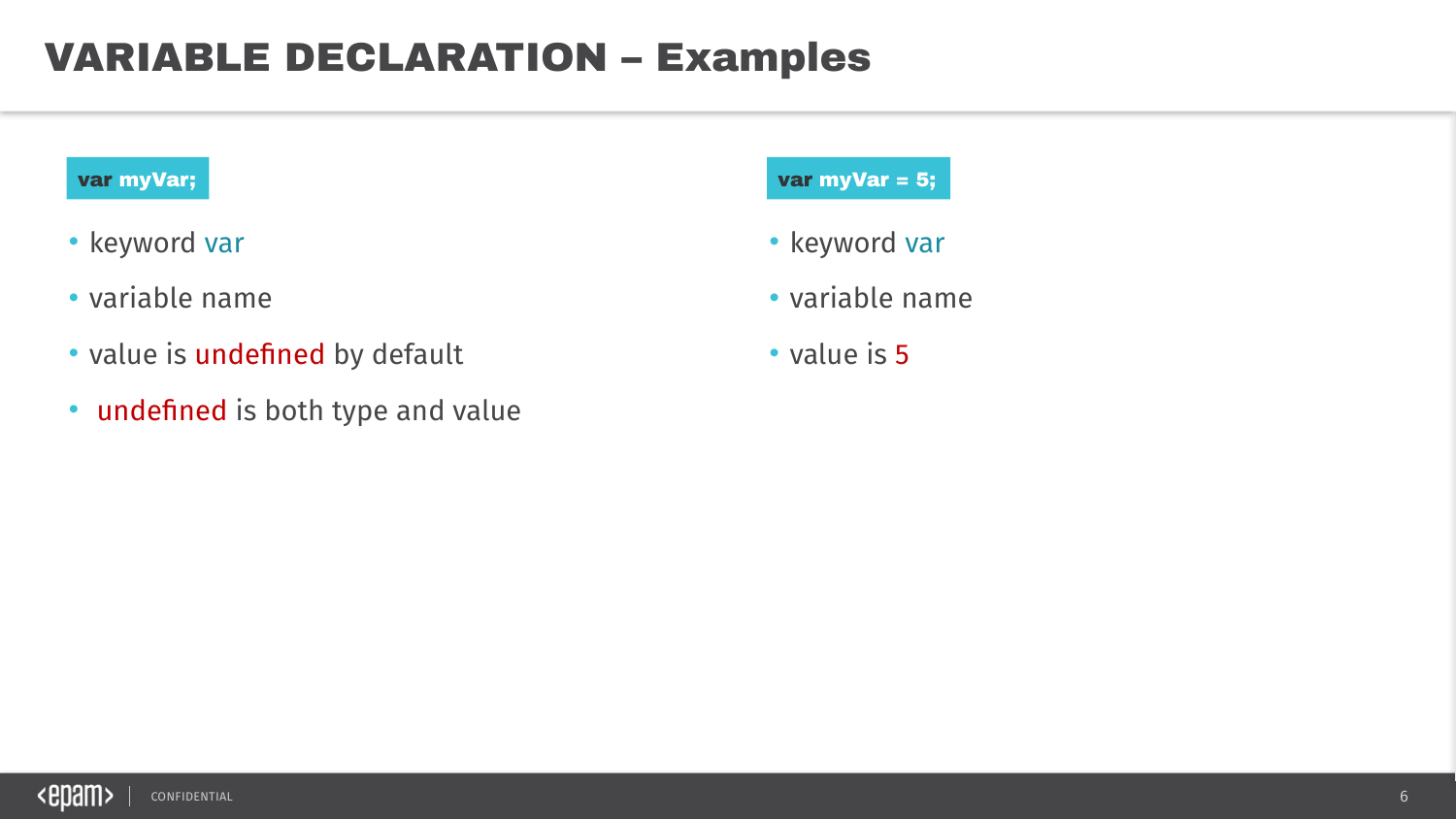

VARIABLE DECLARATION – Examples
var myVar;
var myVar = 5;
keyword var
variable name
value is undefined by default
 undefined is both type and value
keyword var
variable name
value is 5